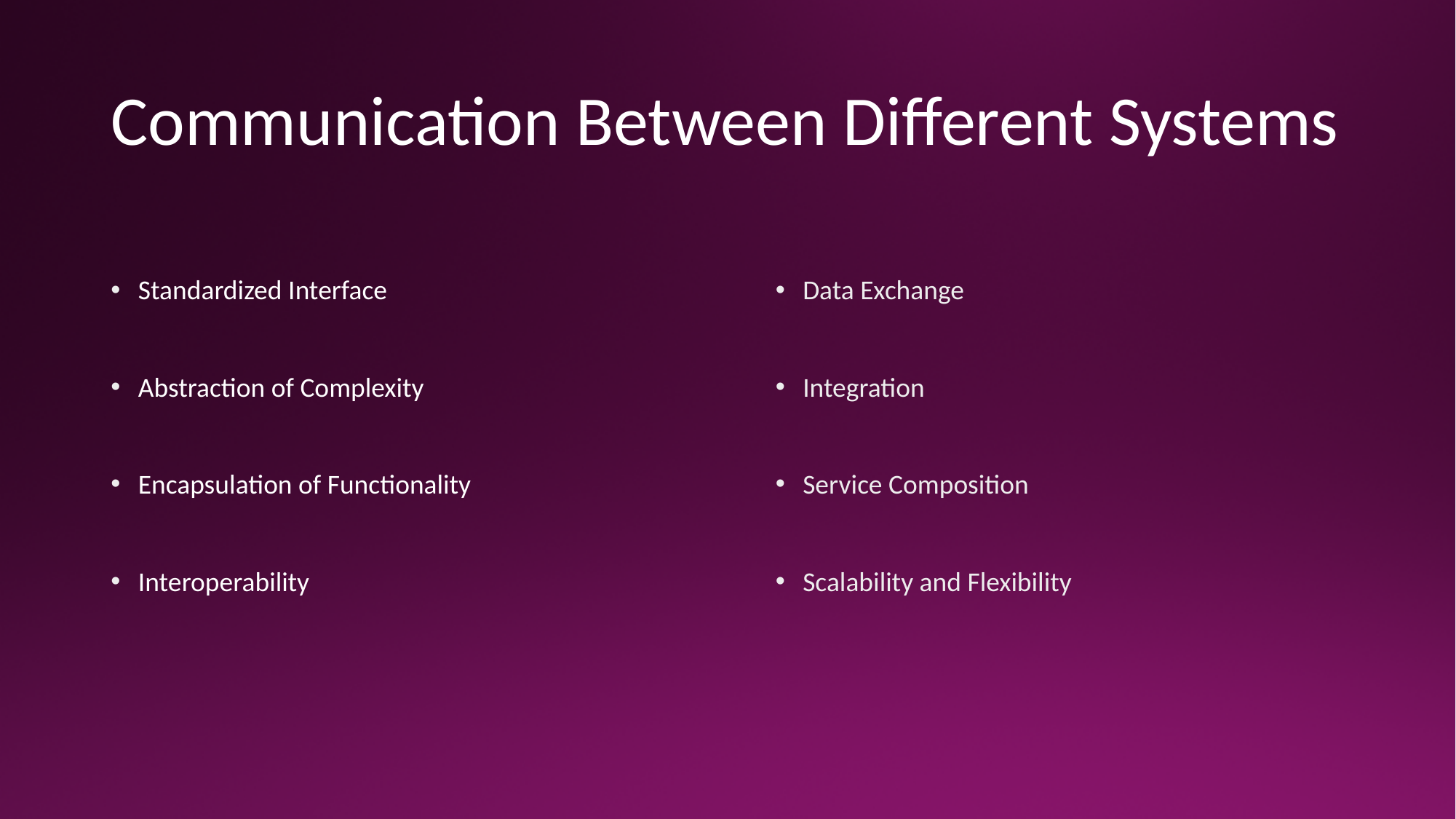

# Communication Between Different Systems
Data Exchange
Integration
Service Composition
Scalability and Flexibility
Standardized Interface
Abstraction of Complexity
Encapsulation of Functionality
Interoperability